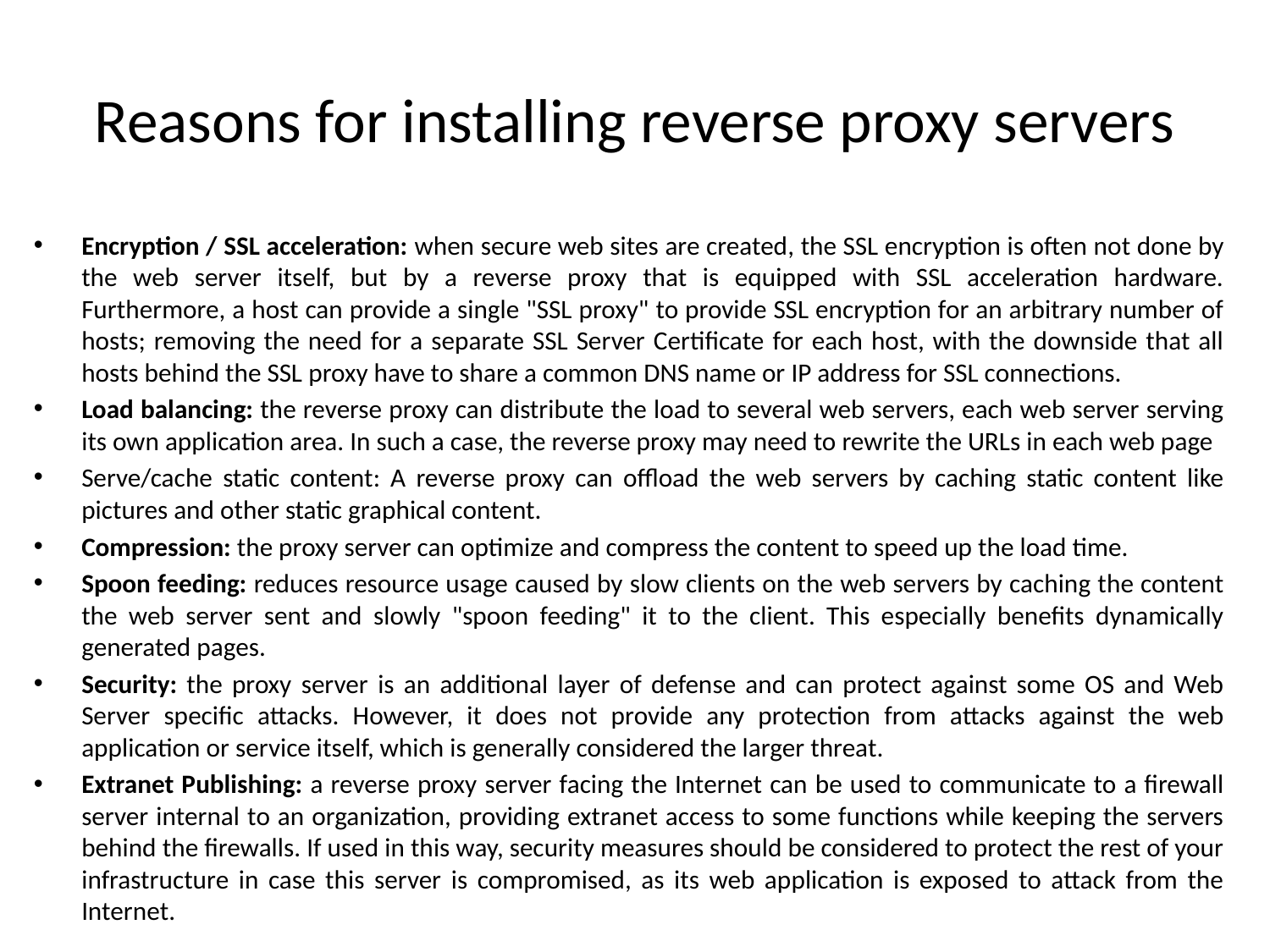

# Reasons for installing reverse proxy servers
Encryption / SSL acceleration: when secure web sites are created, the SSL encryption is often not done by the web server itself, but by a reverse proxy that is equipped with SSL acceleration hardware. Furthermore, a host can provide a single "SSL proxy" to provide SSL encryption for an arbitrary number of hosts; removing the need for a separate SSL Server Certificate for each host, with the downside that all hosts behind the SSL proxy have to share a common DNS name or IP address for SSL connections.
Load balancing: the reverse proxy can distribute the load to several web servers, each web server serving its own application area. In such a case, the reverse proxy may need to rewrite the URLs in each web page
Serve/cache static content: A reverse proxy can offload the web servers by caching static content like pictures and other static graphical content.
Compression: the proxy server can optimize and compress the content to speed up the load time.
Spoon feeding: reduces resource usage caused by slow clients on the web servers by caching the content the web server sent and slowly "spoon feeding" it to the client. This especially benefits dynamically generated pages.
Security: the proxy server is an additional layer of defense and can protect against some OS and Web Server specific attacks. However, it does not provide any protection from attacks against the web application or service itself, which is generally considered the larger threat.
Extranet Publishing: a reverse proxy server facing the Internet can be used to communicate to a firewall server internal to an organization, providing extranet access to some functions while keeping the servers behind the firewalls. If used in this way, security measures should be considered to protect the rest of your infrastructure in case this server is compromised, as its web application is exposed to attack from the Internet.